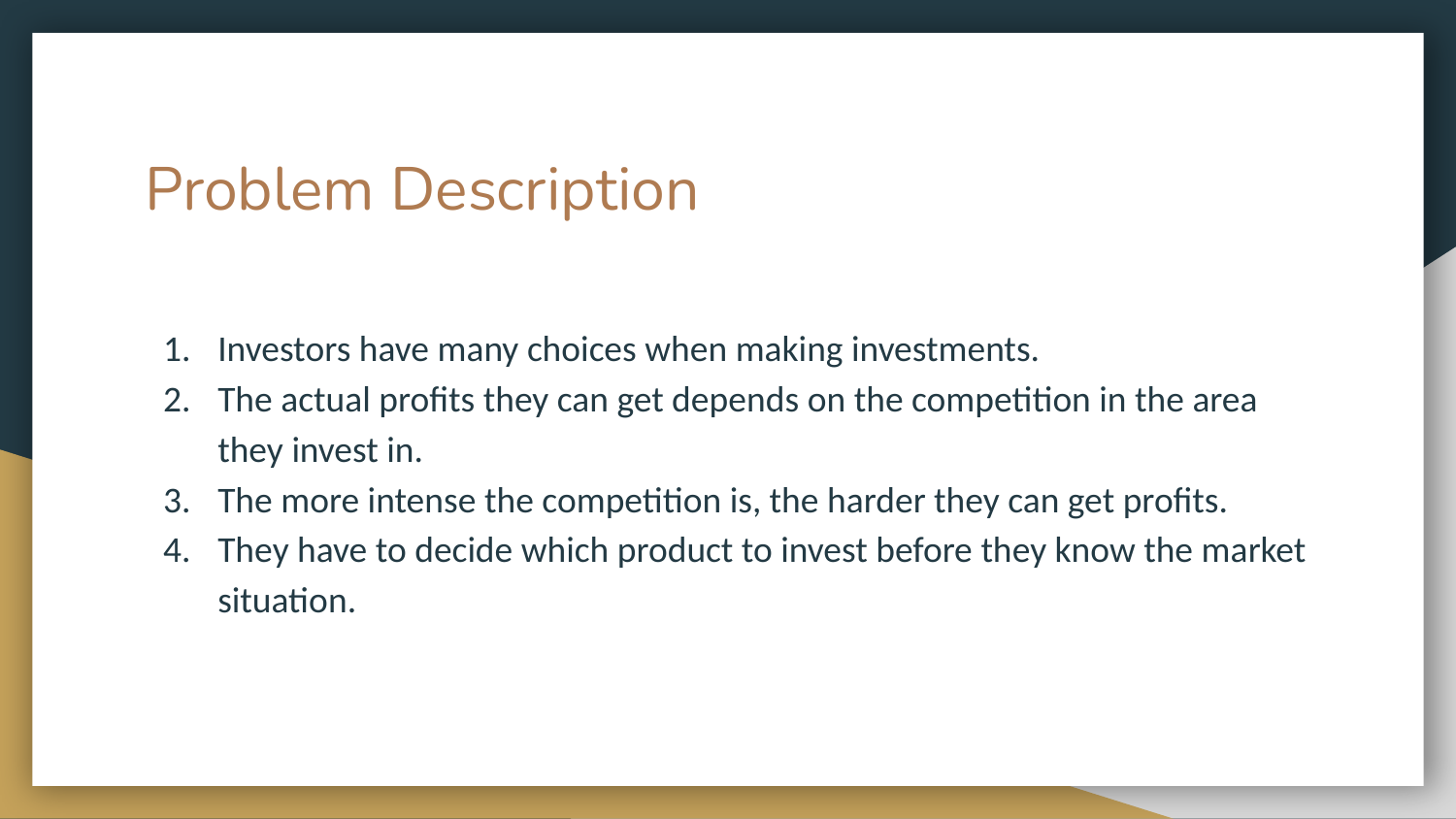

# Problem Description
Investors have many choices when making investments.
The actual profits they can get depends on the competition in the area they invest in.
The more intense the competition is, the harder they can get profits.
They have to decide which product to invest before they know the market situation.